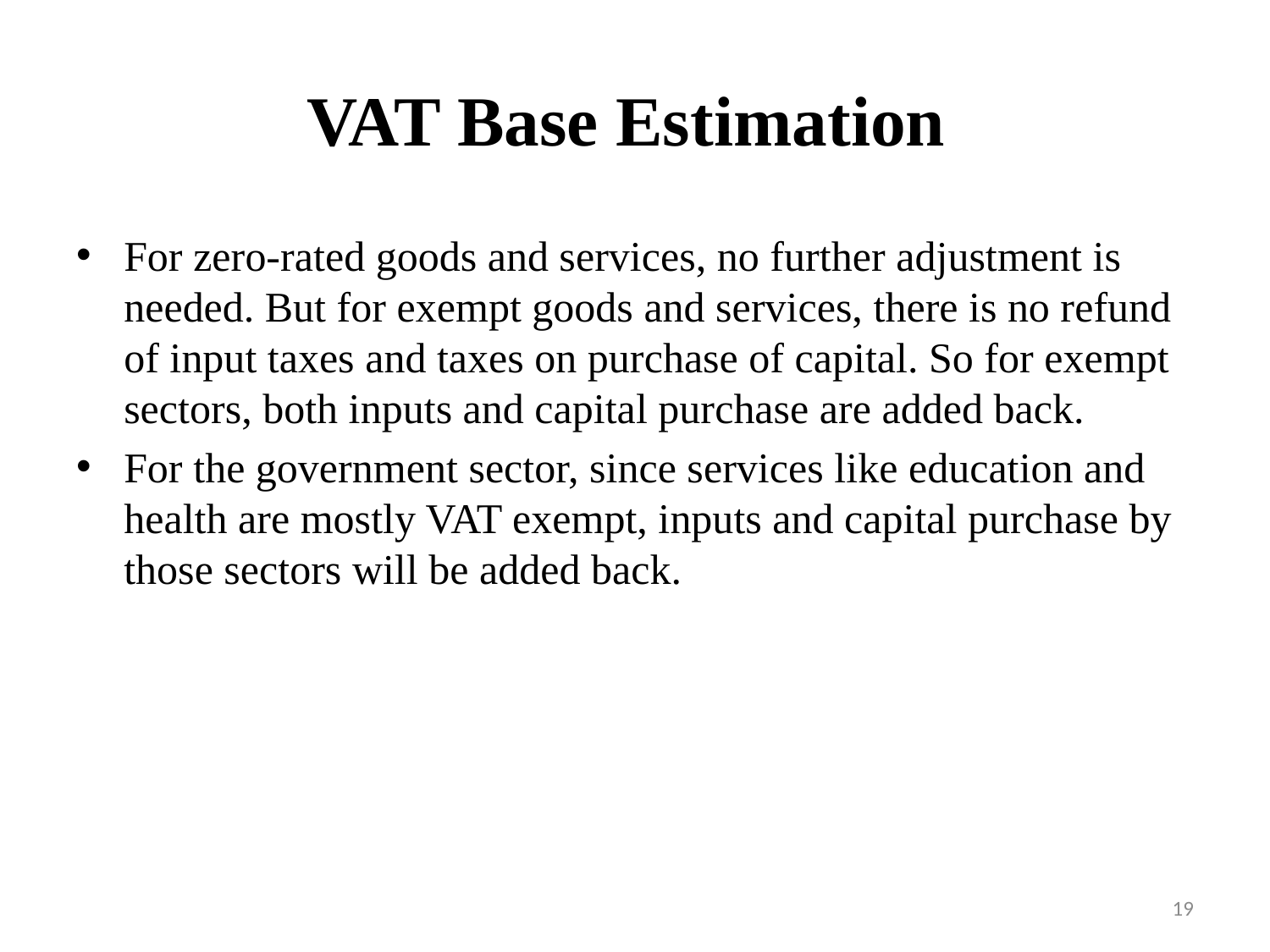

# VAT Base Estimation
For zero-rated goods and services, no further adjustment is needed. But for exempt goods and services, there is no refund of input taxes and taxes on purchase of capital. So for exempt sectors, both inputs and capital purchase are added back.
For the government sector, since services like education and health are mostly VAT exempt, inputs and capital purchase by those sectors will be added back.

19